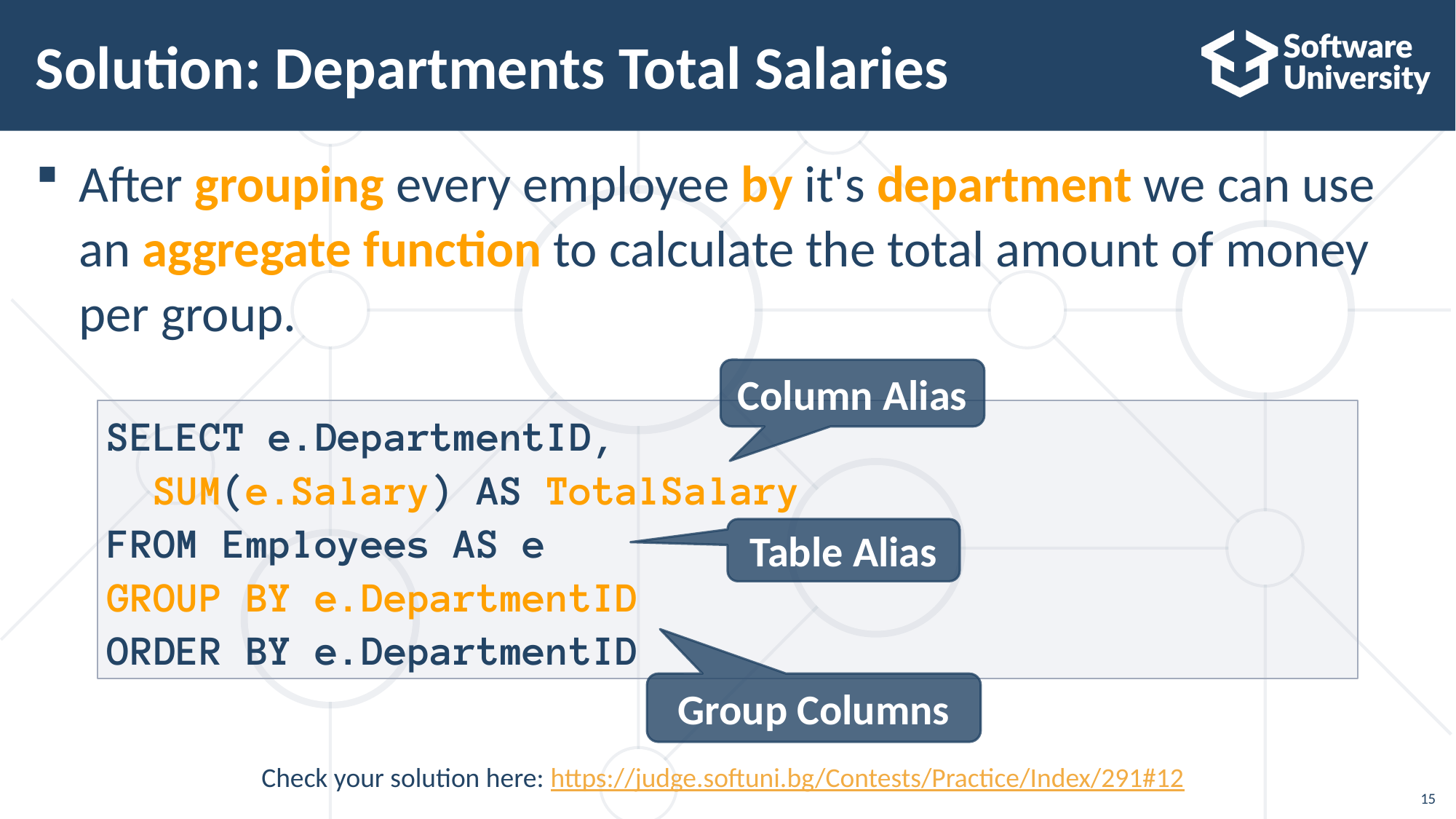

# Solution: Departments Total Salaries
After grouping every employee by it's department we can use
an aggregate function to calculate the total amount of money
per group.
Column Alias
SELECT e.DepartmentID,
  SUM(e.Salary) AS TotalSalary
FROM Employees AS e
GROUP BY e.DepartmentID
ORDER BY e.DepartmentID
Table Alias
Group Columns
Check your solution here: https://judge.softuni.bg/Contests/Practice/Index/291#12
15